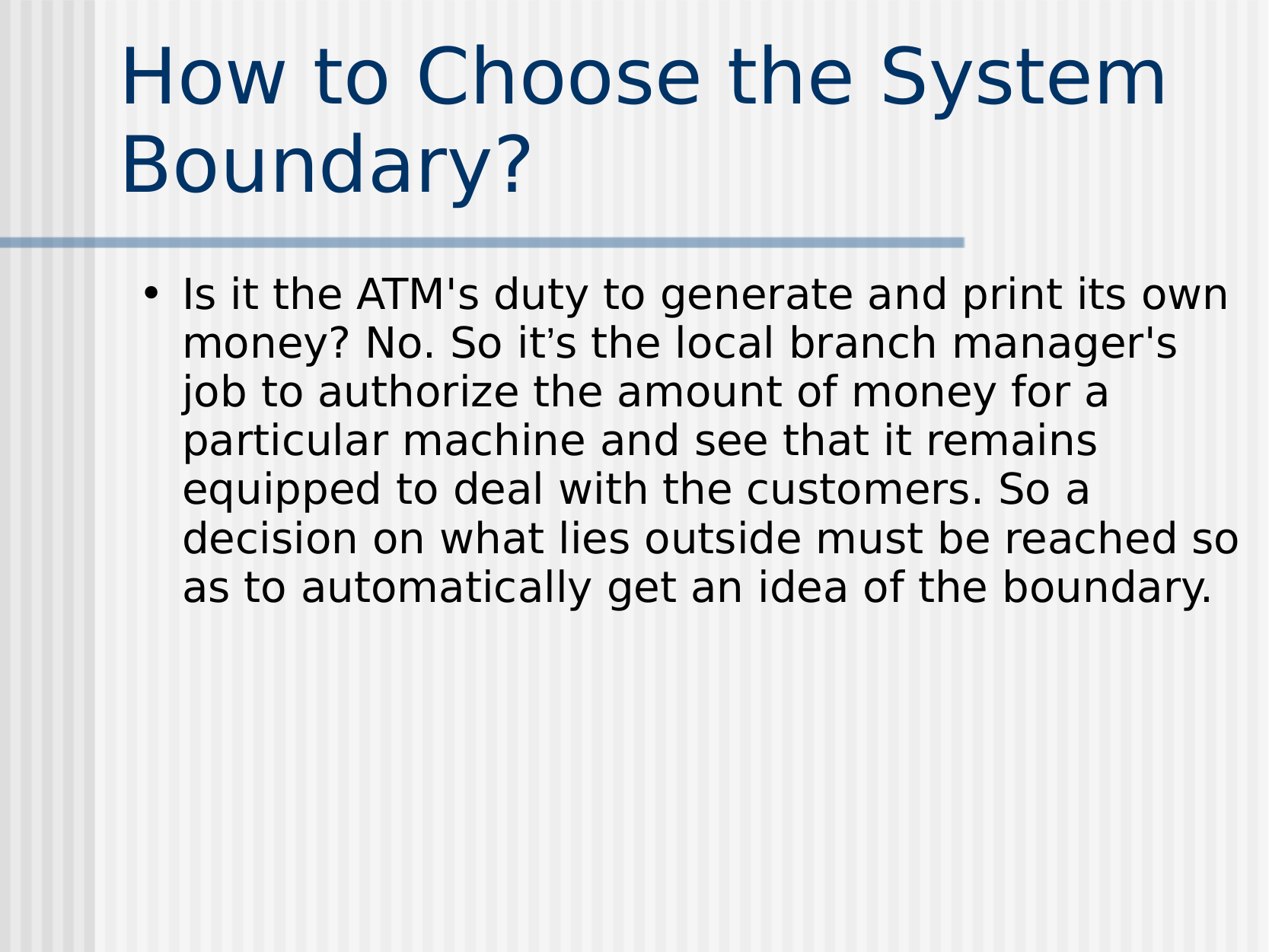

How to Choose the System Boundary?
Is it the ATM's duty to generate and print its own money? No. So it’s the local branch manager's job to authorize the amount of money for a particular machine and see that it remains equipped to deal with the customers. So a decision on what lies outside must be reached so as to automatically get an idea of the boundary.